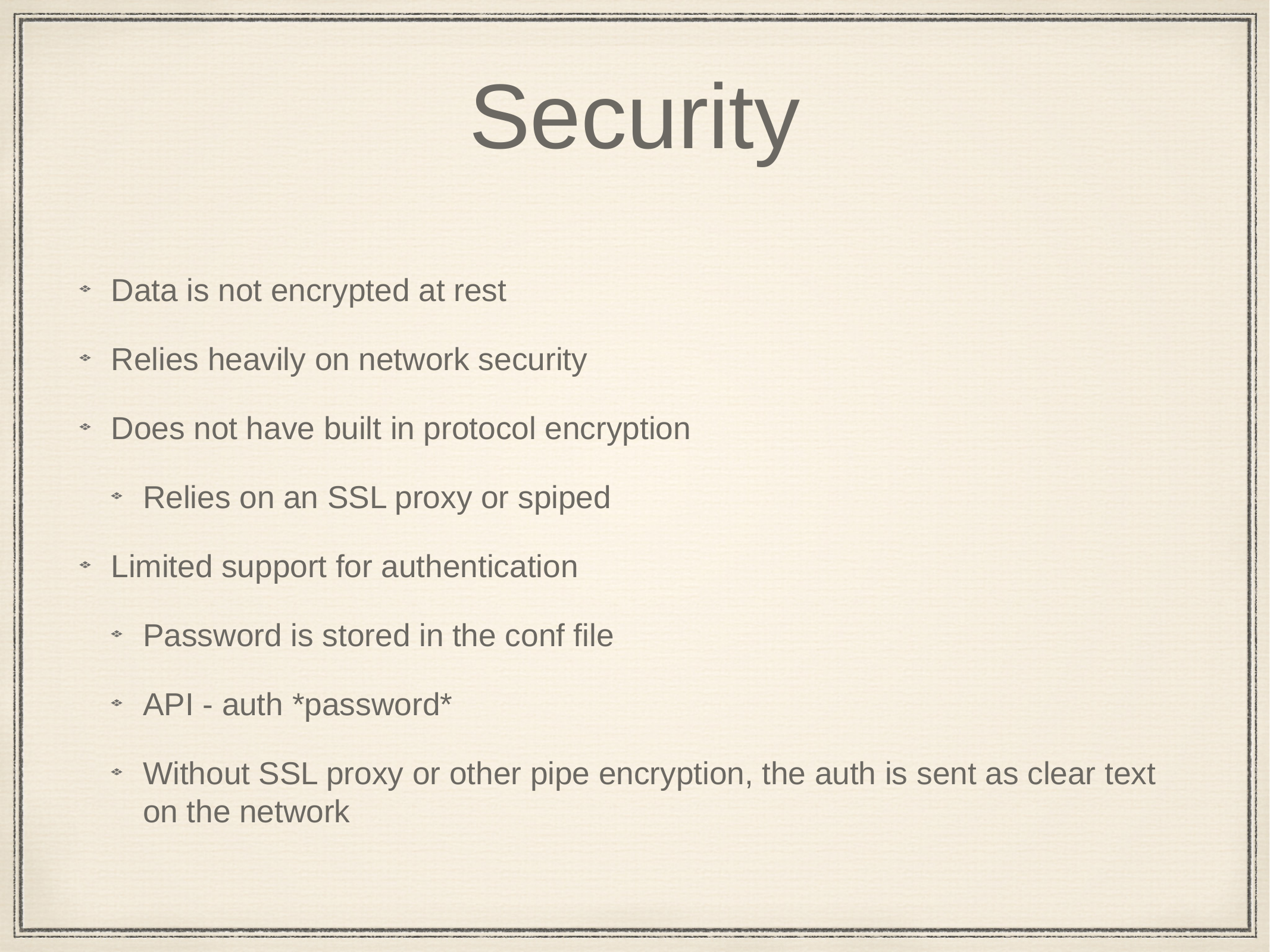

# Security
Data is not encrypted at rest
Relies heavily on network security
Does not have built in protocol encryption
Relies on an SSL proxy or spiped
Limited support for authentication
Password is stored in the conf file
API - auth *password*
Without SSL proxy or other pipe encryption, the auth is sent as clear text on the network